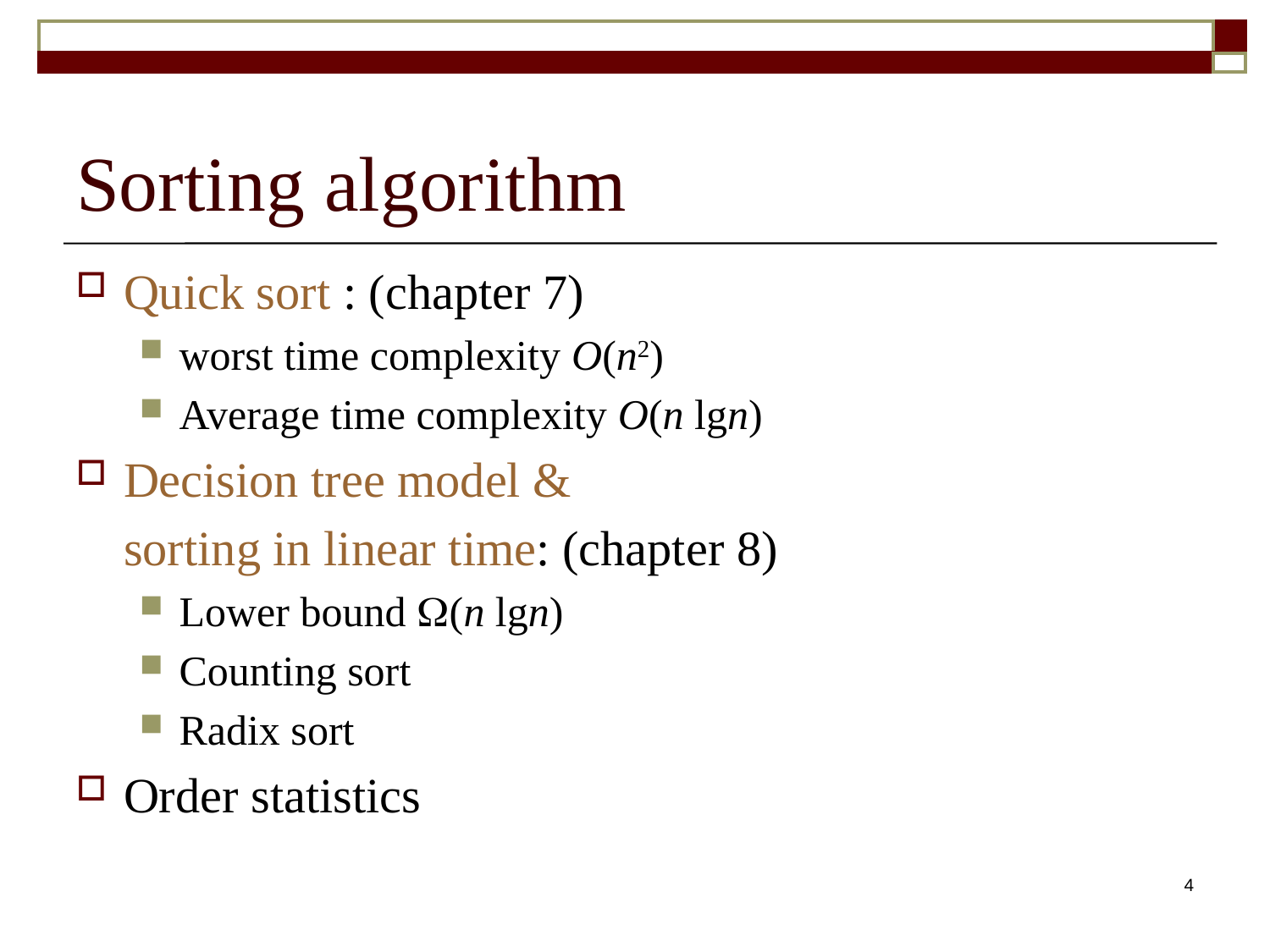

# Sorting algorithm
Quick sort : (chapter 7)
worst time complexity O(n2)
Average time complexity O(n lgn)
Decision tree model &
	sorting in linear time: (chapter 8)
Lower bound Ω(n lgn)
Counting sort
Radix sort
Order statistics
4